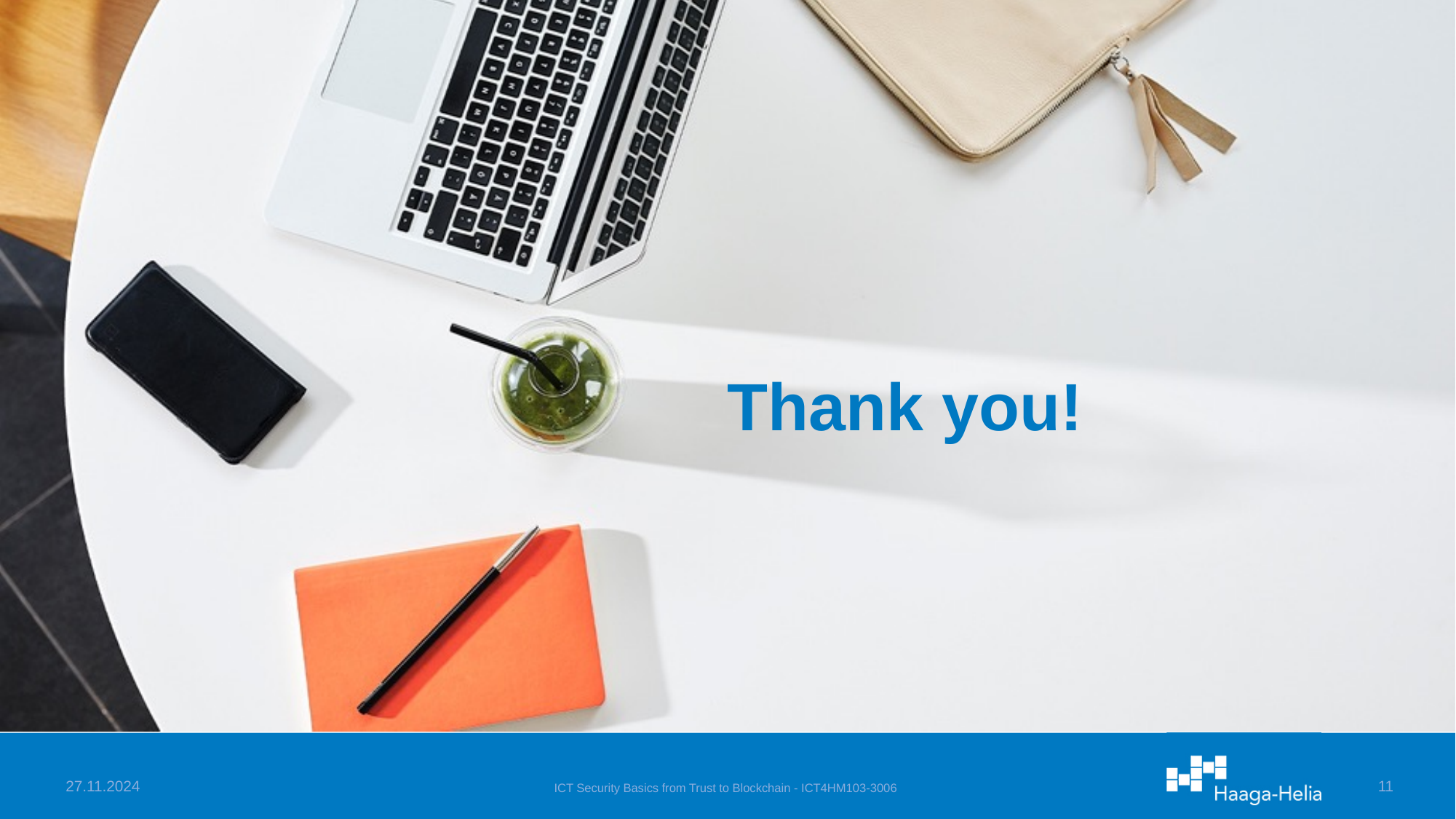

# Thank you!

27.11.2024

ICT Security Basics from Trust to Blockchain - ICT4HM103-3006
11